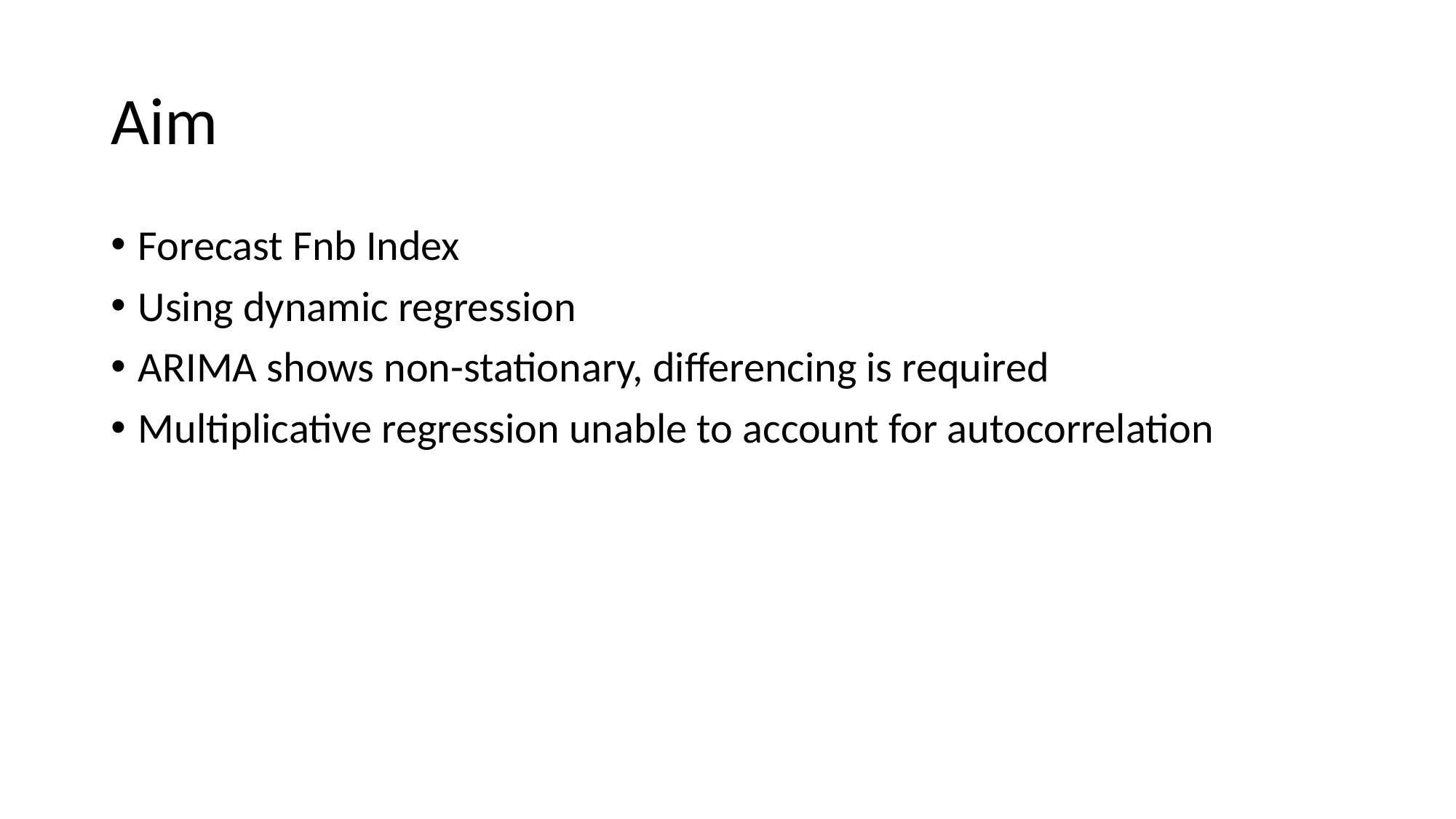

# Aim
Forecast Fnb Index
Using dynamic regression
ARIMA shows non-stationary, differencing is required
Multiplicative regression unable to account for autocorrelation